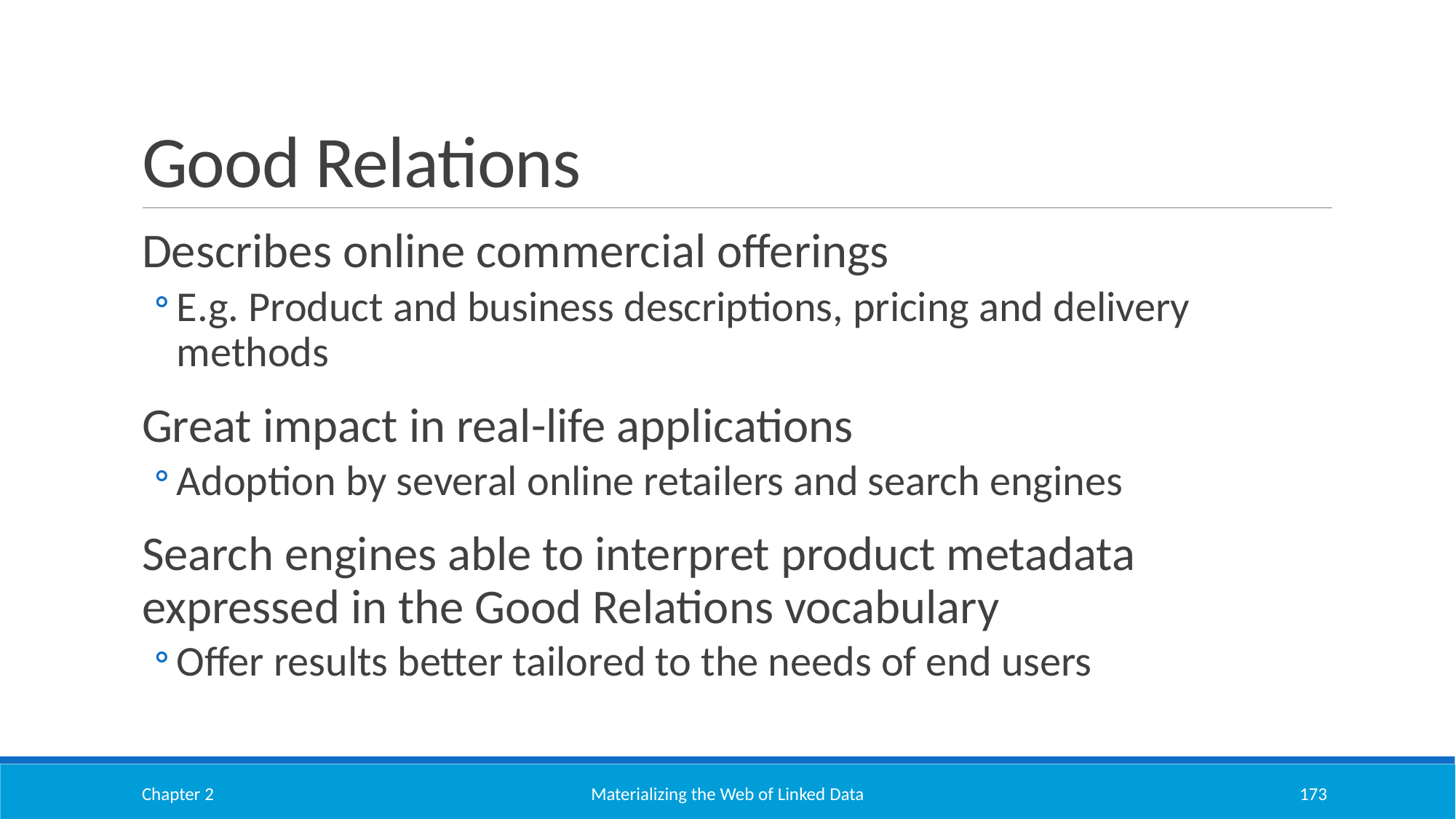

# Good Relations
Describes online commercial offerings
E.g. Product and business descriptions, pricing and delivery methods
Great impact in real-life applications
Adoption by several online retailers and search engines
Search engines able to interpret product metadata expressed in the Good Relations vocabulary
Offer results better tailored to the needs of end users
Chapter 2
Materializing the Web of Linked Data
173